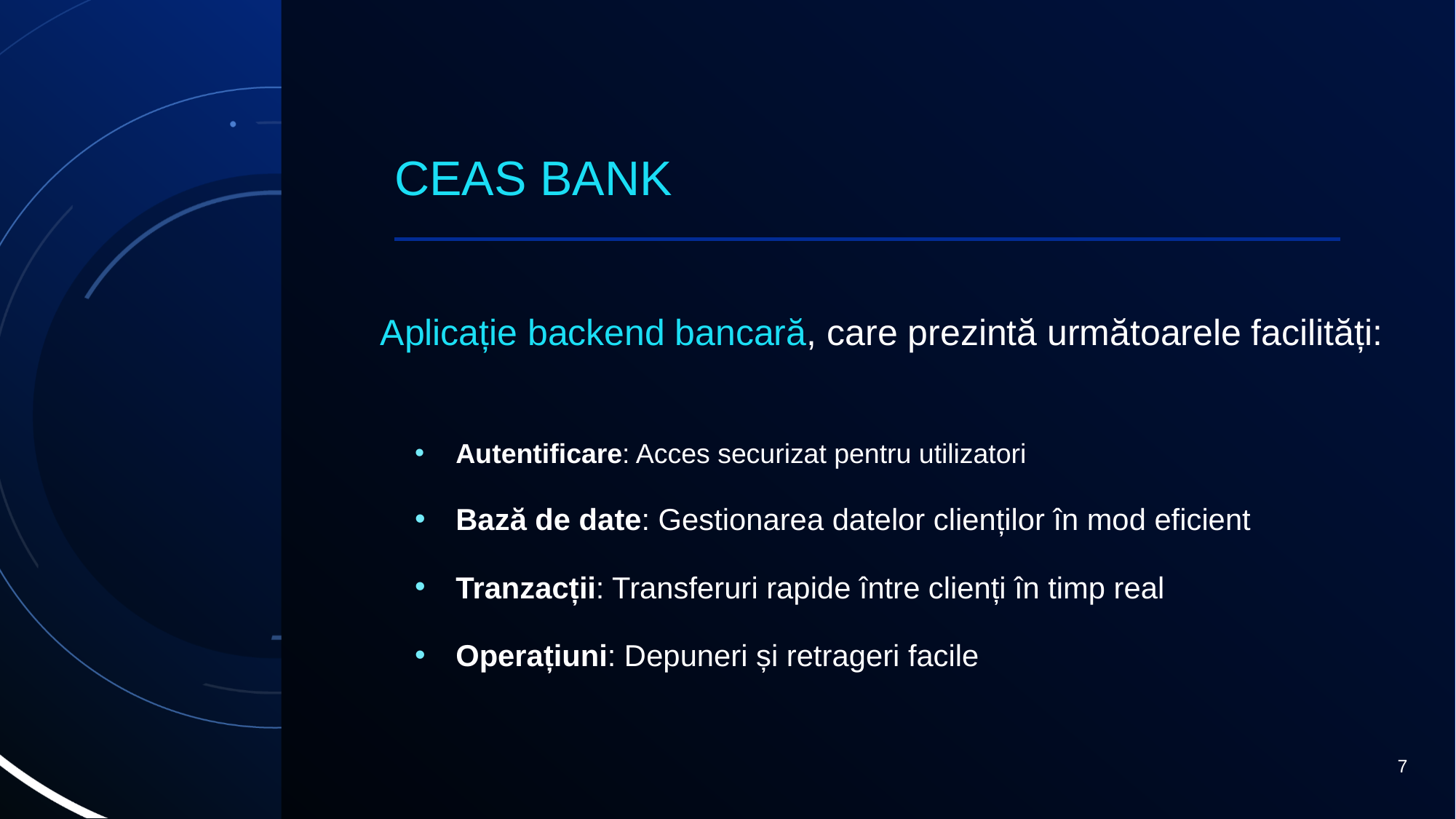

# CEAS BANK
  Aplicație backend bancară, care prezintă următoarele facilități:
Autentificare: Acces securizat pentru utilizatori
Bază de date: Gestionarea datelor clienților în mod eficient
Tranzacții: Transferuri rapide între clienți în timp real
Operațiuni: Depuneri și retrageri facile
7